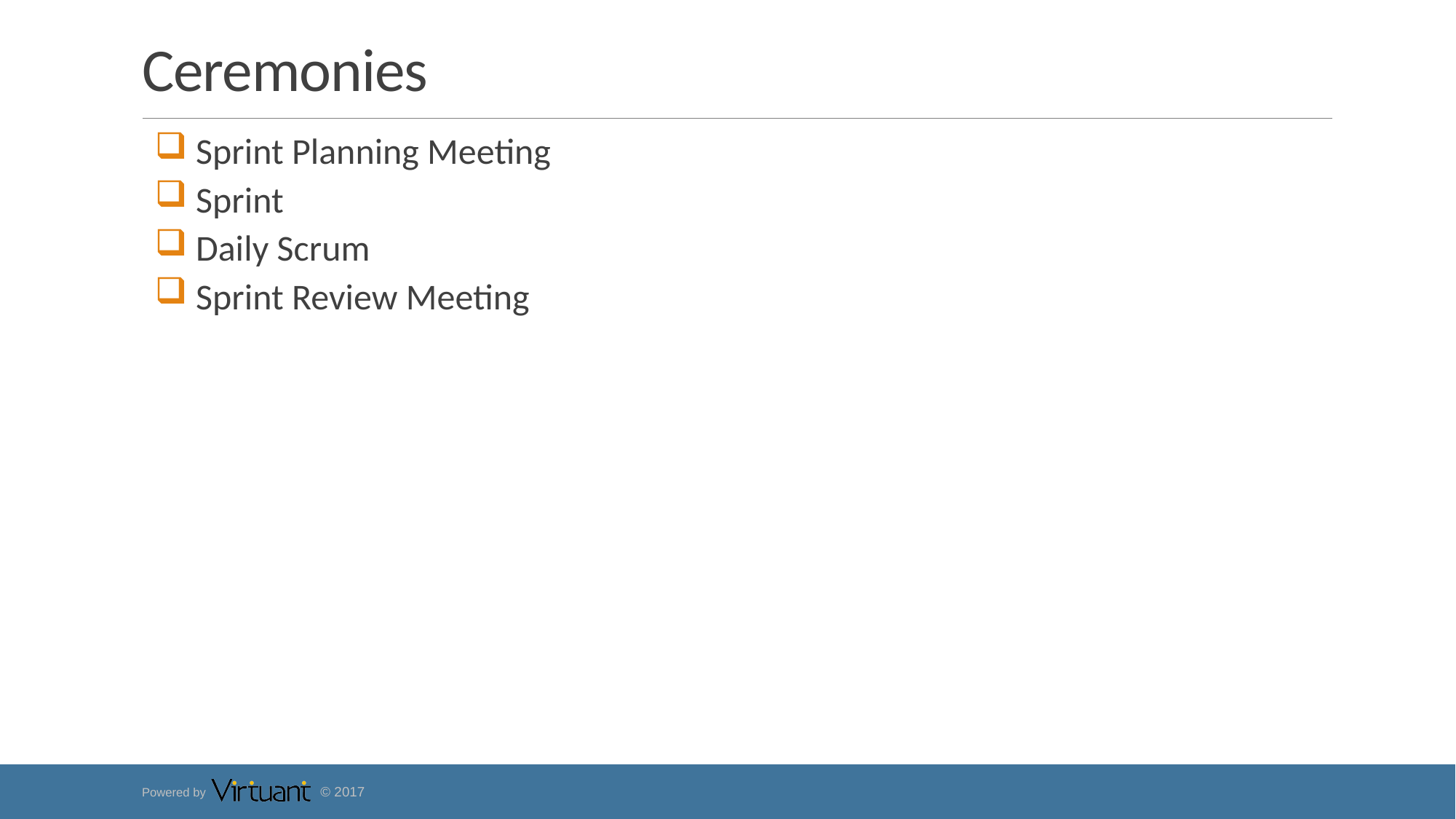

# Ceremonies
 Sprint Planning Meeting
 Sprint
 Daily Scrum
 Sprint Review Meeting